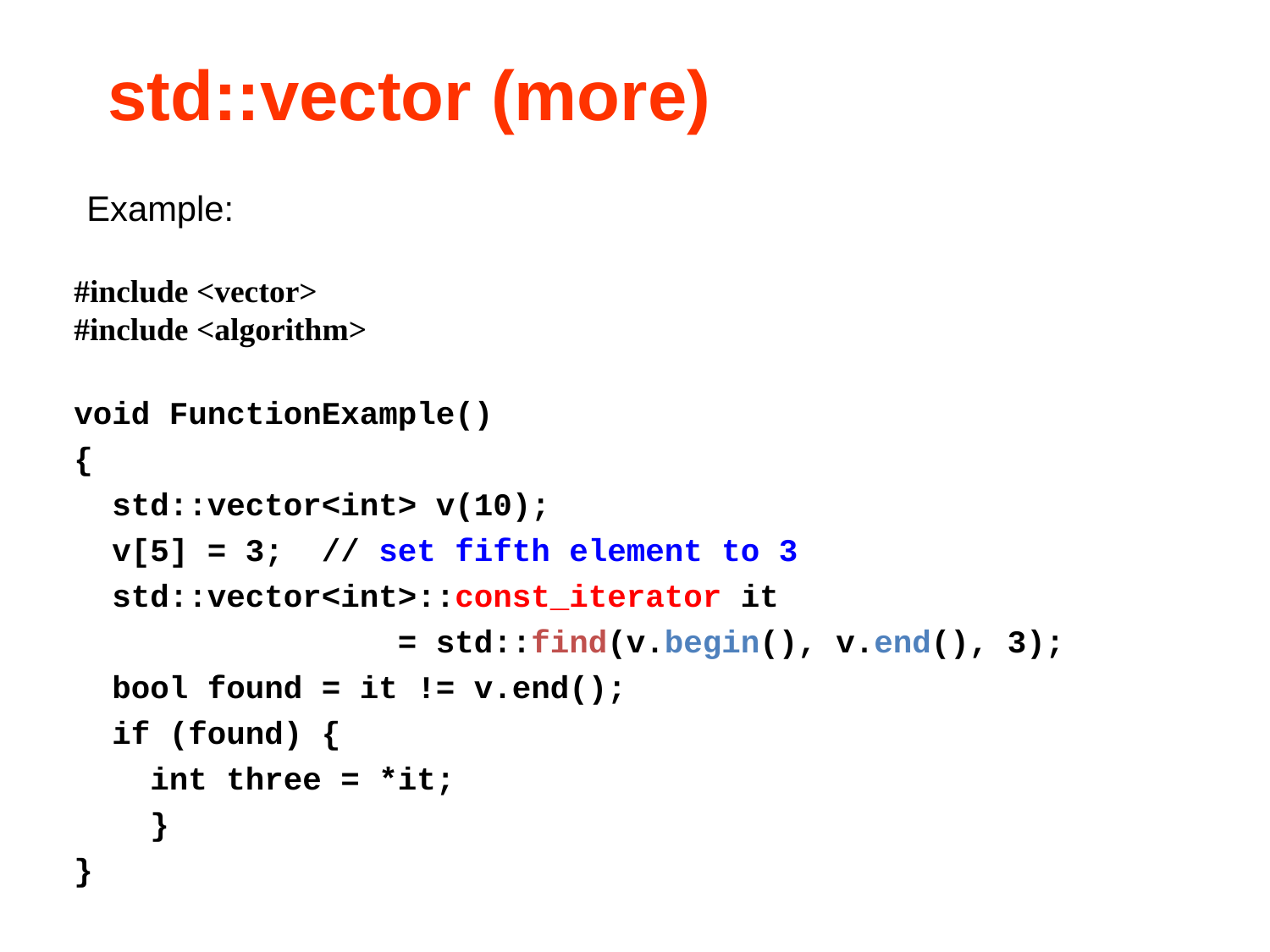

# std::vector (more)
Example:
#include <vector>
#include <algorithm>

void FunctionExample()
{
  std::vector<int> v(10);
  v[5] = 3;  // set fifth element to 3
  std::vector<int>::const_iterator it
                 = std::find(v.begin(), v.end(), 3);
  bool found = it != v.end();
  if (found) {
    int three = *it;
    }
}